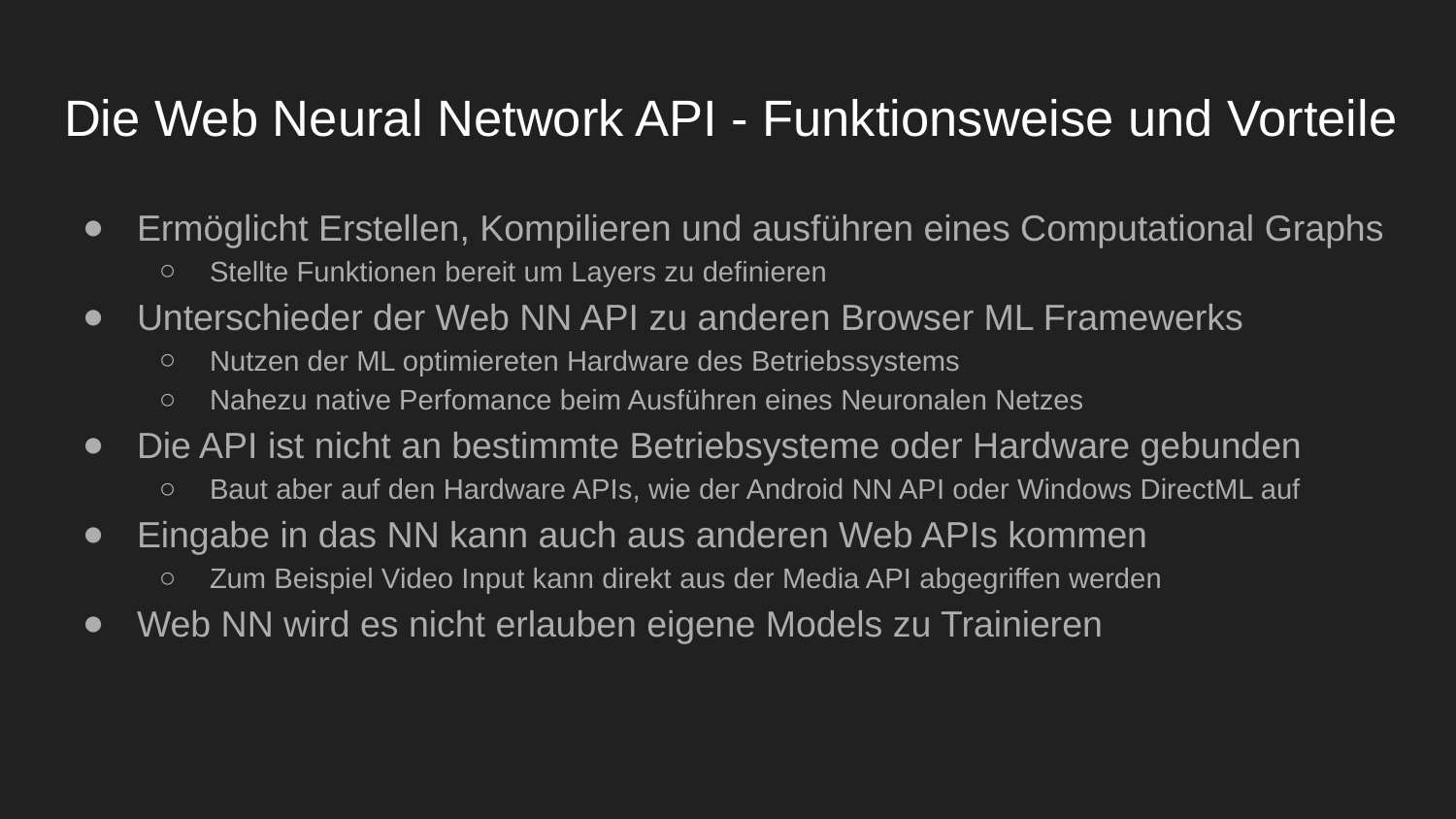

# Die Web Neural Network API - Funktionsweise und Vorteile
Ermöglicht Erstellen, Kompilieren und ausführen eines Computational Graphs
Stellte Funktionen bereit um Layers zu definieren
Unterschieder der Web NN API zu anderen Browser ML Framewerks
Nutzen der ML optimiereten Hardware des Betriebssystems
Nahezu native Perfomance beim Ausführen eines Neuronalen Netzes
Die API ist nicht an bestimmte Betriebsysteme oder Hardware gebunden
Baut aber auf den Hardware APIs, wie der Android NN API oder Windows DirectML auf
Eingabe in das NN kann auch aus anderen Web APIs kommen
Zum Beispiel Video Input kann direkt aus der Media API abgegriffen werden
Web NN wird es nicht erlauben eigene Models zu Trainieren